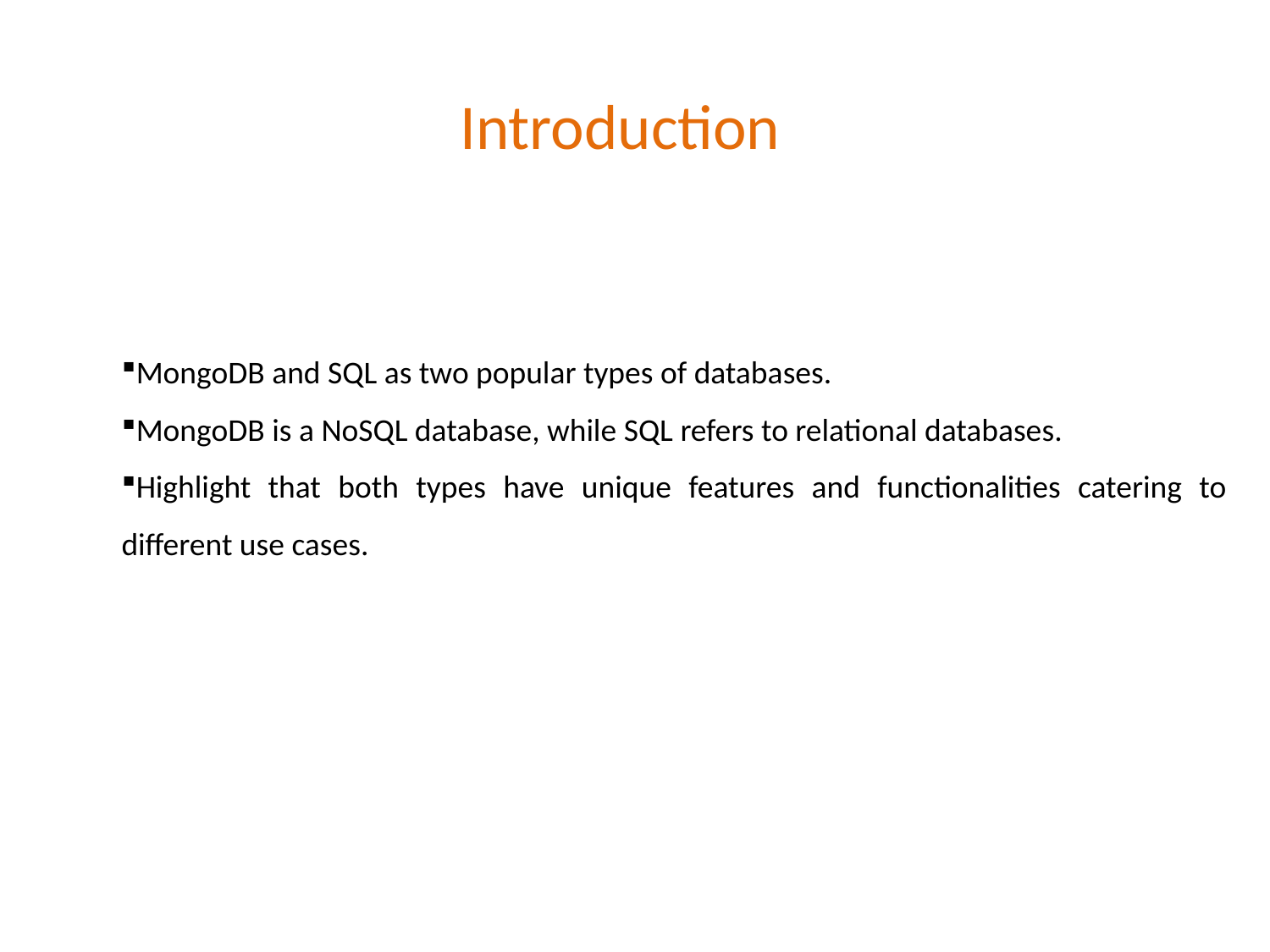

Introduction
MongoDB and SQL as two popular types of databases.
MongoDB is a NoSQL database, while SQL refers to relational databases.
Highlight that both types have unique features and functionalities catering to different use cases.